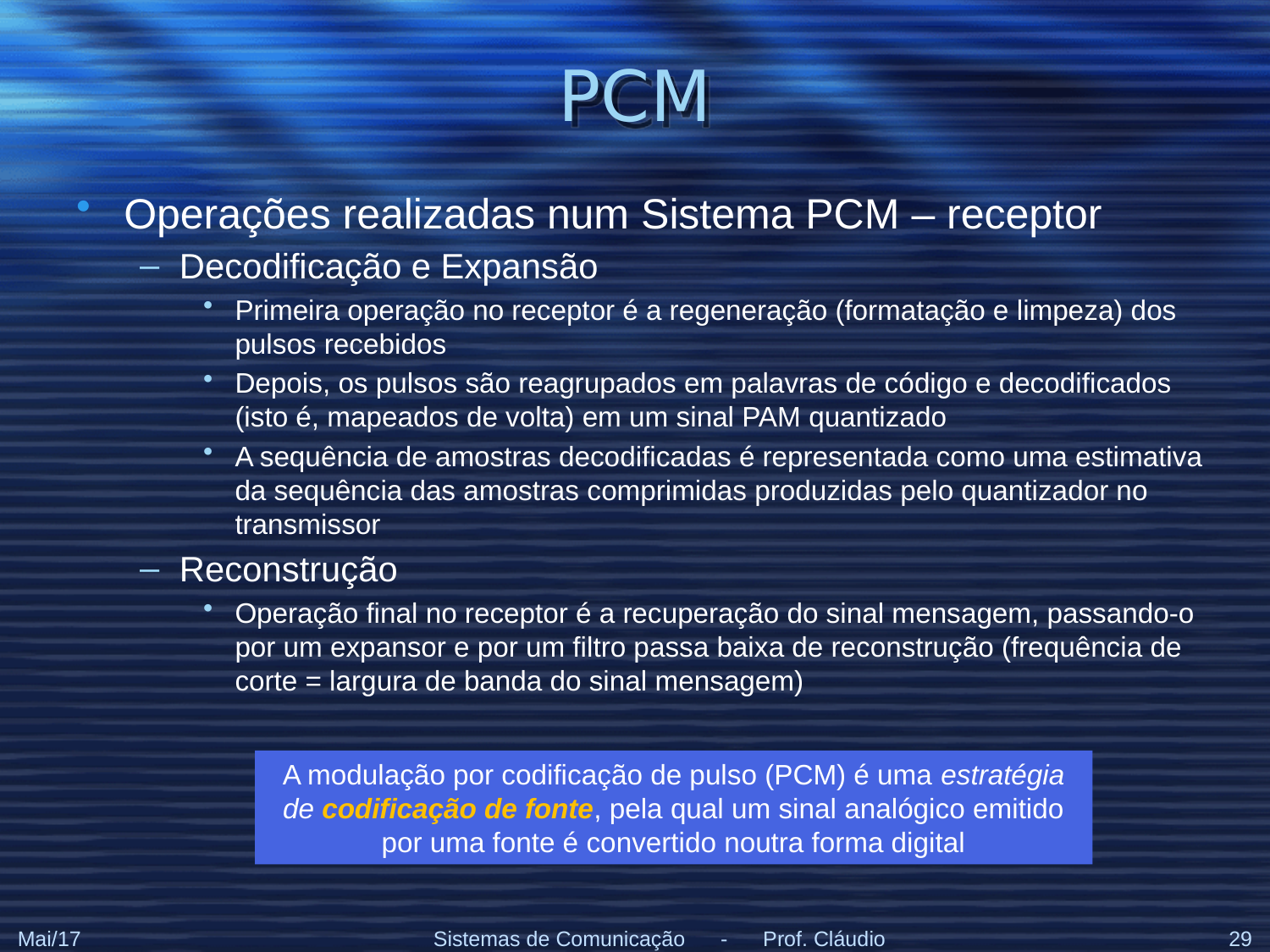

# PCM
Operações realizadas num Sistema PCM – receptor
Decodificação e Expansão
Primeira operação no receptor é a regeneração (formatação e limpeza) dos pulsos recebidos
Depois, os pulsos são reagrupados em palavras de código e decodificados (isto é, mapeados de volta) em um sinal PAM quantizado
A sequência de amostras decodificadas é representada como uma estimativa da sequência das amostras comprimidas produzidas pelo quantizador no transmissor
Reconstrução
Operação final no receptor é a recuperação do sinal mensagem, passando-o por um expansor e por um filtro passa baixa de reconstrução (frequência de corte = largura de banda do sinal mensagem)
A modulação por codificação de pulso (PCM) é uma estratégia de codificação de fonte, pela qual um sinal analógico emitido por uma fonte é convertido noutra forma digital
Mai/17
Sistemas de Comunicação      -      Prof. Cláudio
29